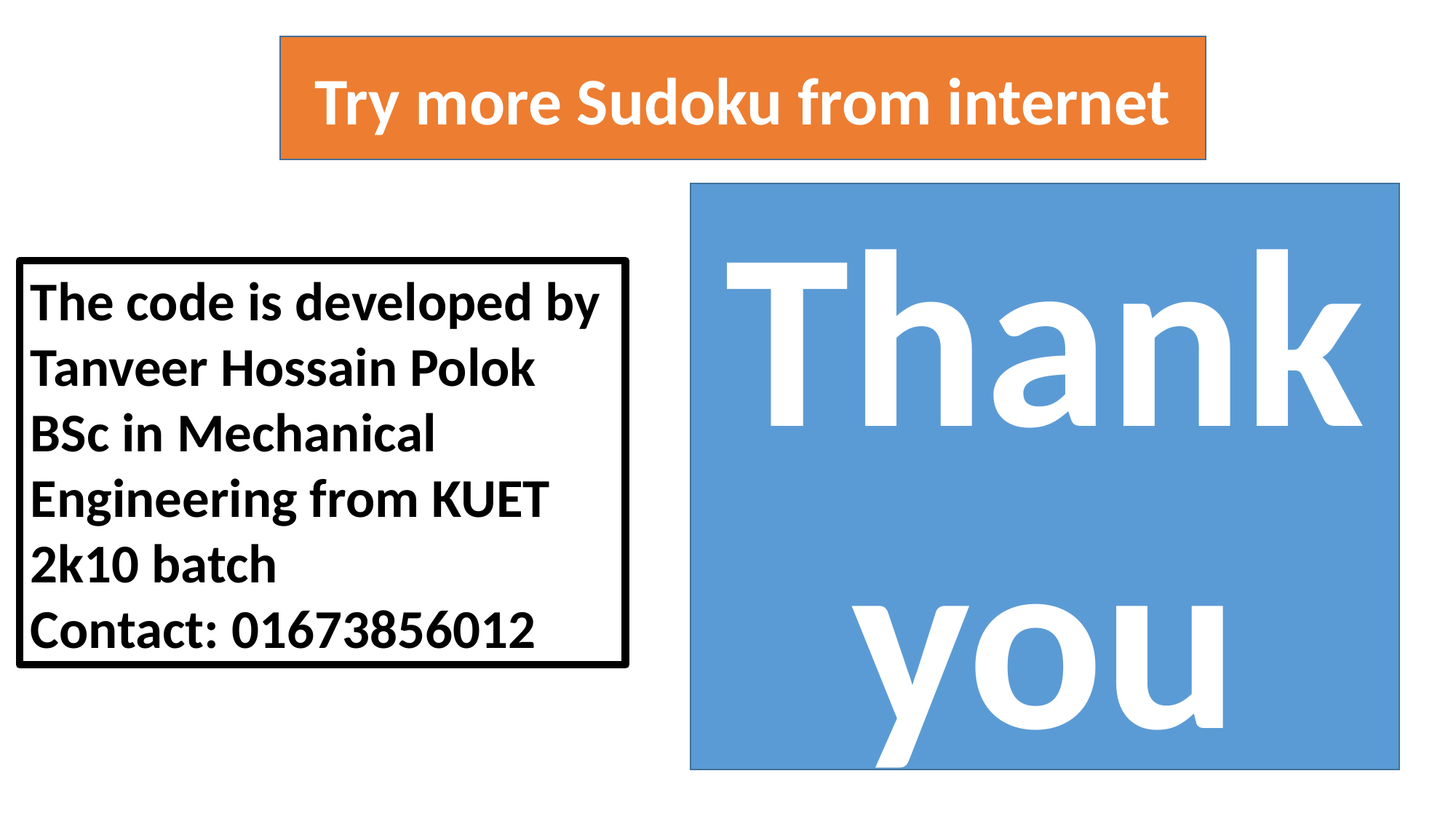

Try more Sudoku from internet
Thank you
The code is developed by
Tanveer Hossain Polok
BSc in Mechanical Engineering from KUET
2k10 batch
Contact: 01673856012